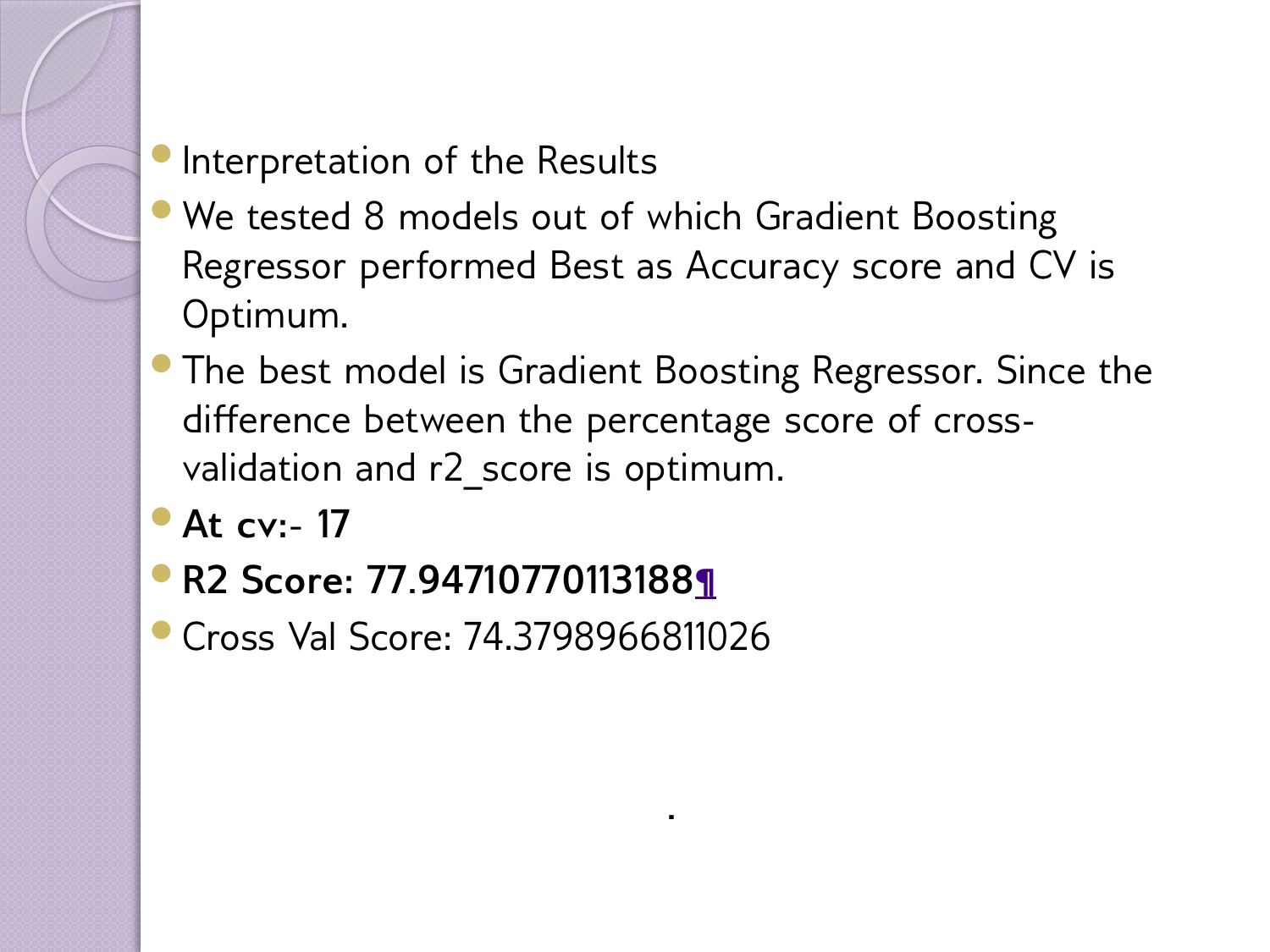

Interpretation of the Results
We tested 8 models out of which Gradient Boosting Regressor performed Best as Accuracy score and CV is Optimum.
The best model is Gradient Boosting Regressor. Since the difference between the percentage score of cross-validation and r2_score is optimum.
At cv:- 17
R2 Score: 77.94710770113188¶
Cross Val Score: 74.3798966811026

.